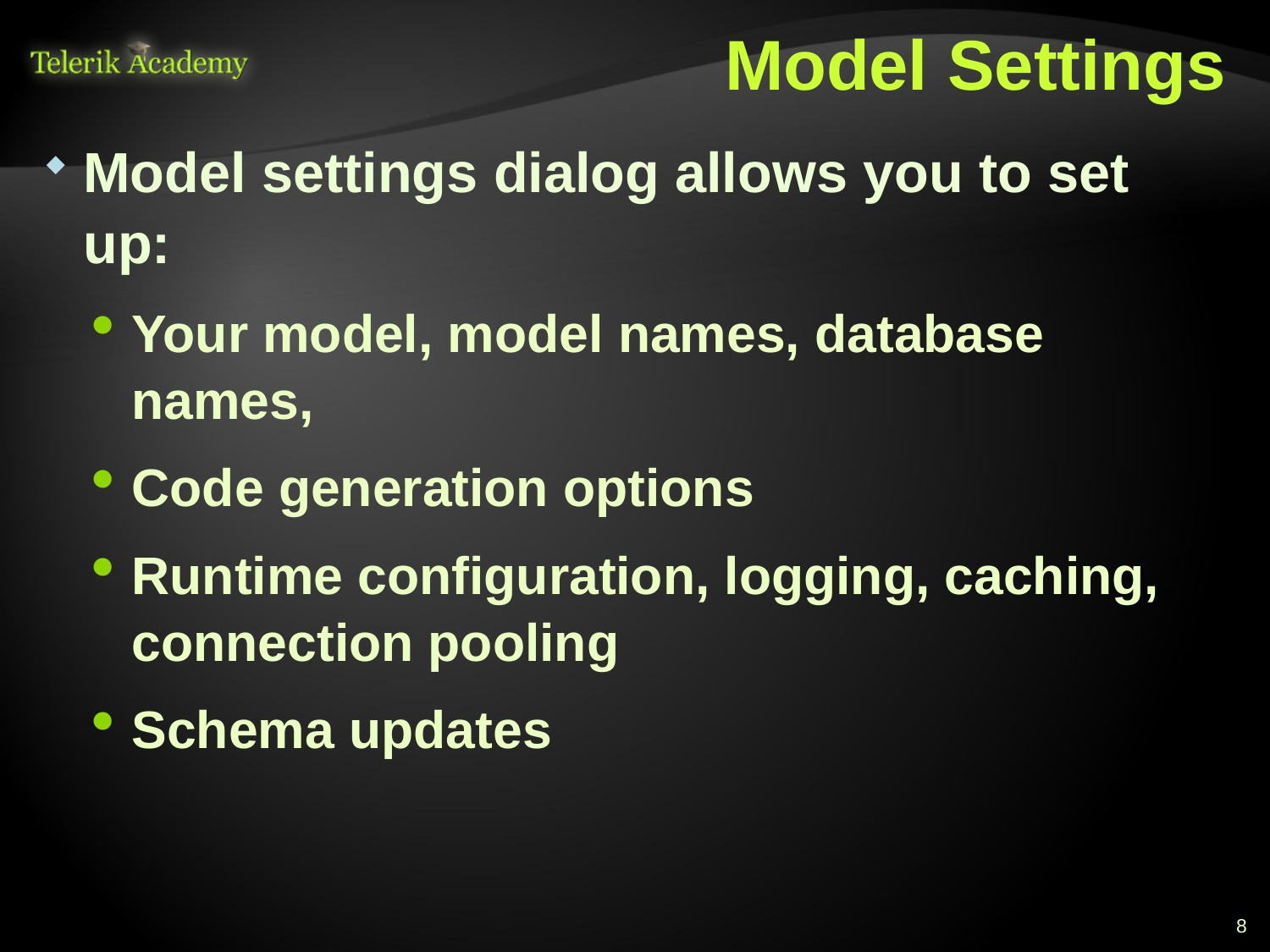

# Model Settings
Model settings dialog allows you to set up:
Your model, model names, database names,
Code generation options
Runtime configuration, logging, caching, connection pooling
Schema updates
8